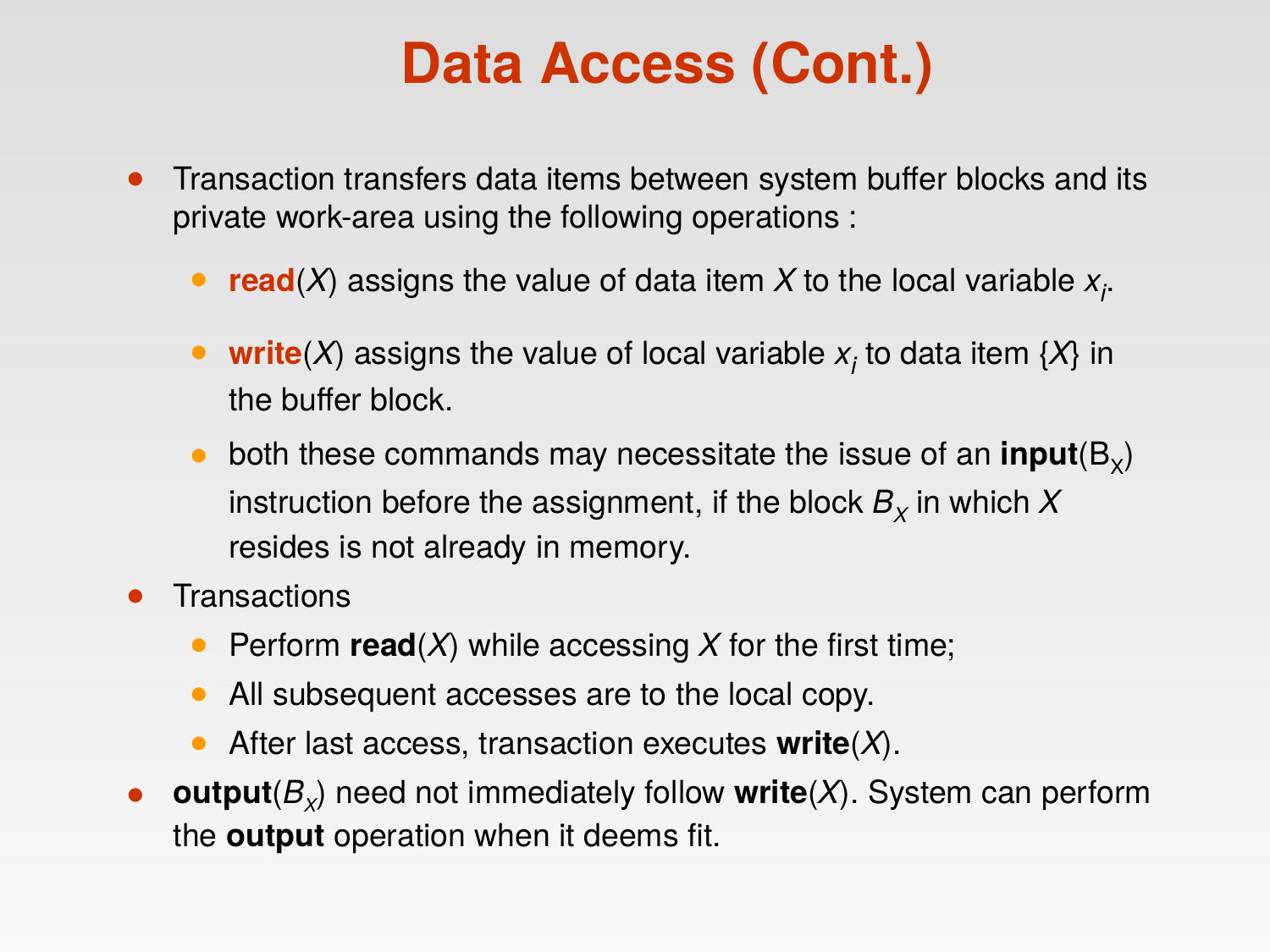

# Data Access (Cont.)
Transaction transfers data items between system buffer blocks and its private work-area using the following operations :
read(X) assigns the value of data item X to the local variable xi.
write(X) assigns the value of local variable xi to data item {X} in the buffer block.
both these commands may necessitate the issue of an input(BX) instruction before the assignment, if the block BX in which X resides is not already in memory.
Transactions
Perform read(X) while accessing X for the first time;
All subsequent accesses are to the local copy.
After last access, transaction executes write(X).
output(BX) need not immediately follow write(X). System can perform the output operation when it deems fit.